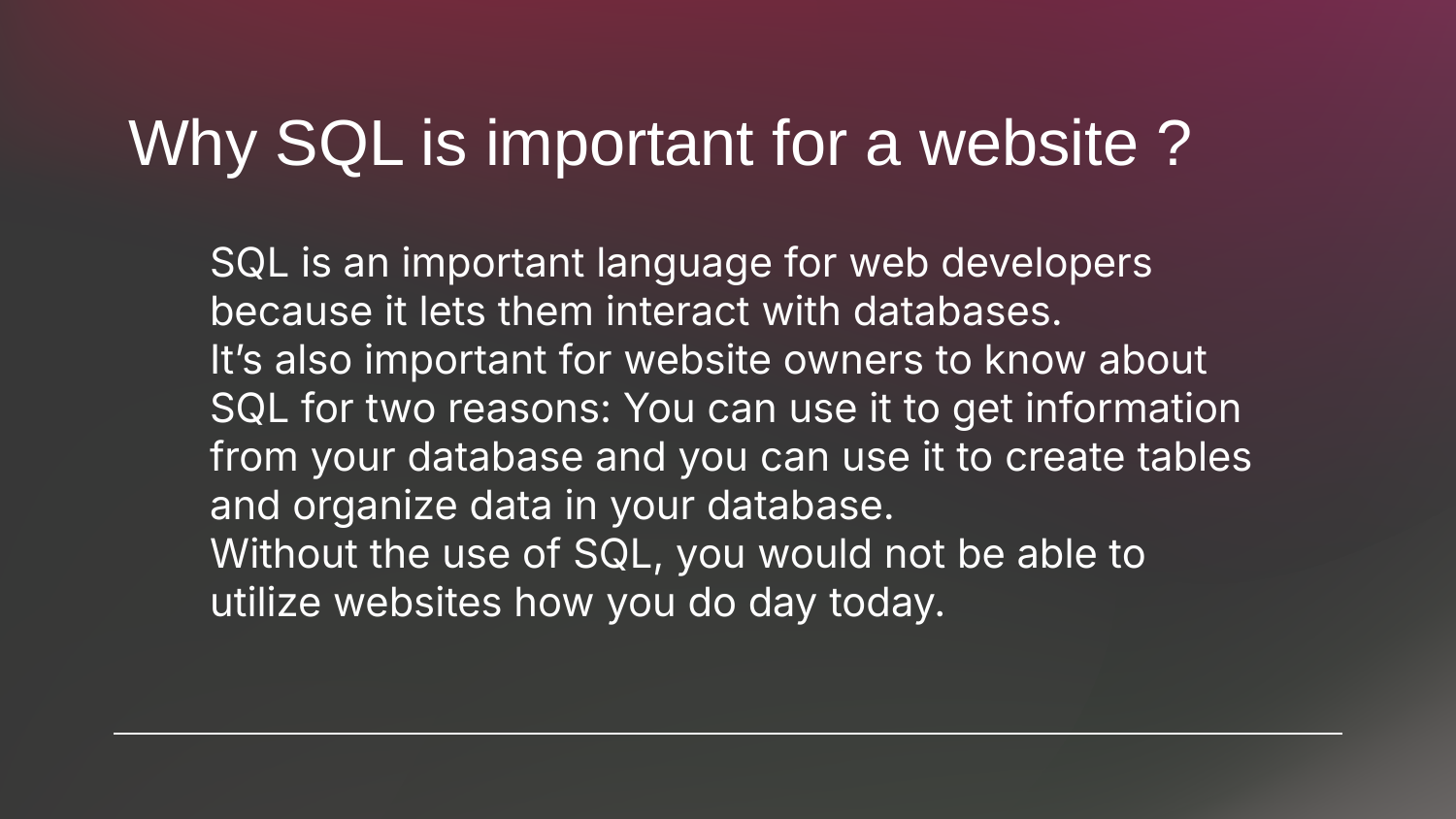

# Why SQL is important for a website ?
SQL is an important language for web developers because it lets them interact with databases.
It’s also important for website owners to know about SQL for two reasons: You can use it to get information from your database and you can use it to create tables and organize data in your database.
Without the use of SQL, you would not be able to utilize websites how you do day today.